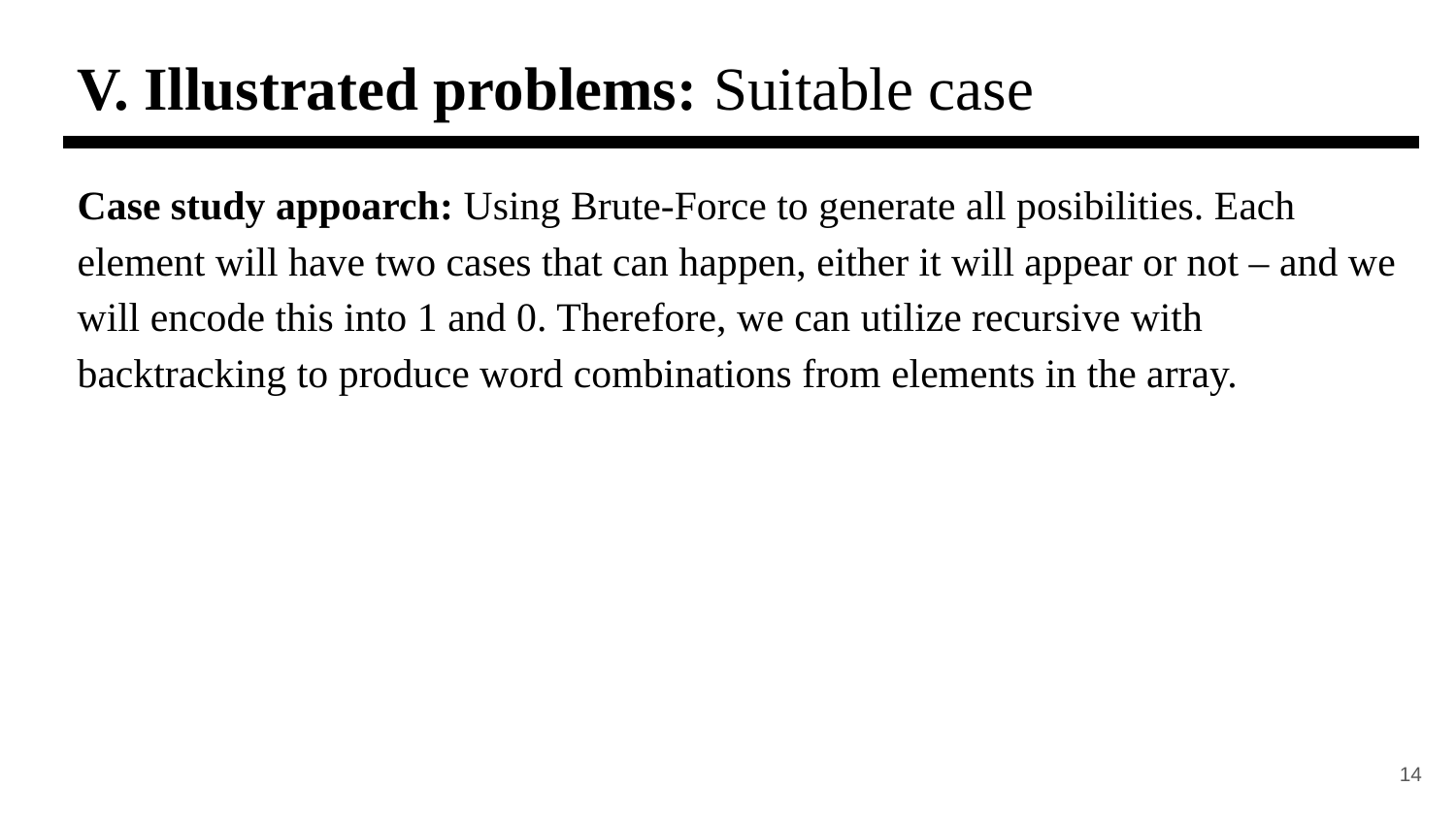

# V. Illustrated problems: Suitable case
Case study appoarch: Using Brute-Force to generate all posibilities. Each element will have two cases that can happen, either it will appear or not – and we will encode this into 1 and 0. Therefore, we can utilize recursive with backtracking to produce word combinations from elements in the array.
14